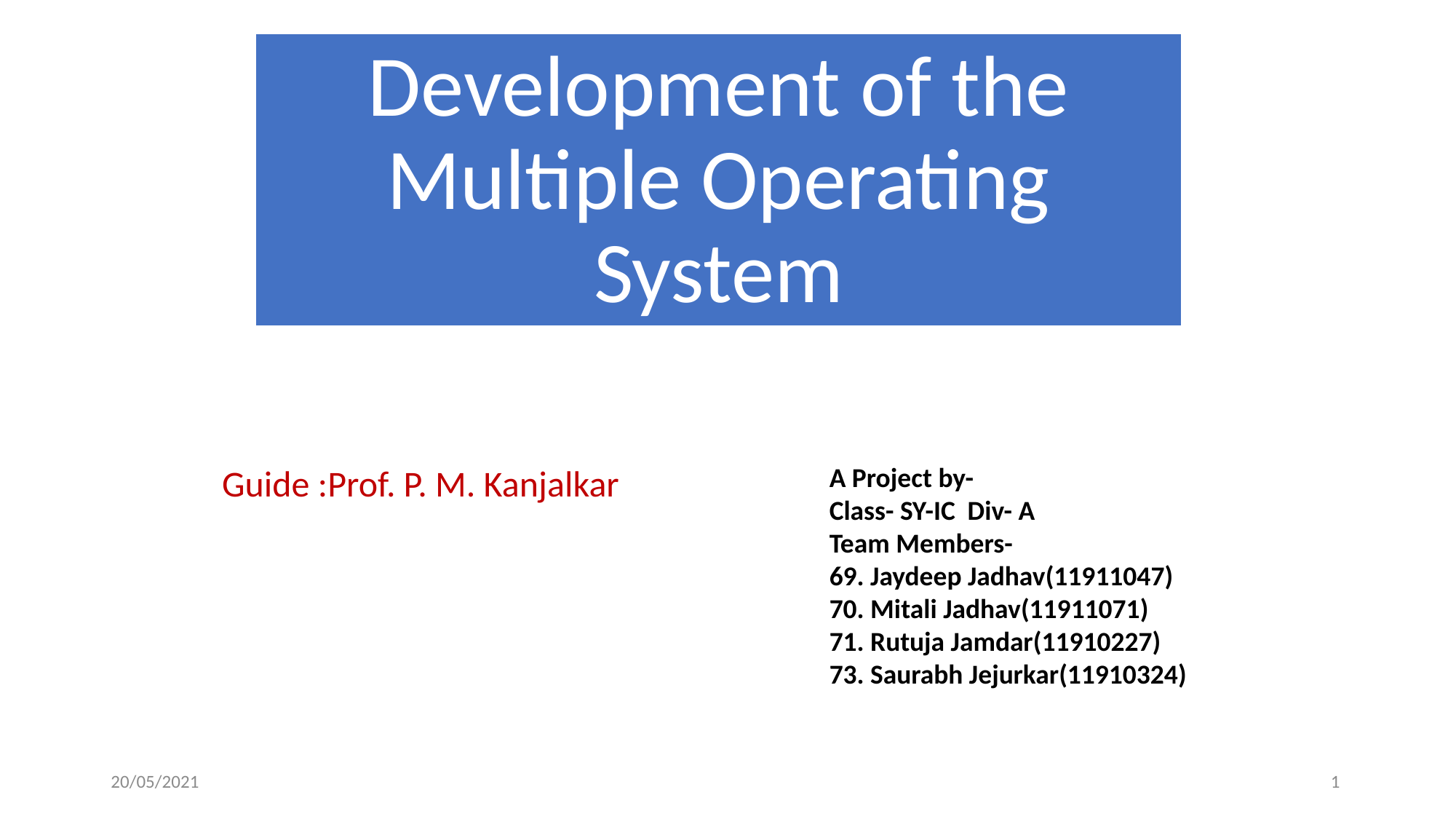

# Development of the Multiple Operating System
A Project by-
Class- SY-IC  Div- A
Team Members-
69. Jaydeep Jadhav(11911047)
70. Mitali Jadhav(11911071)
71. Rutuja Jamdar(11910227)
73. Saurabh Jejurkar(11910324)
Guide :Prof. P. M. Kanjalkar
20/05/2021
1